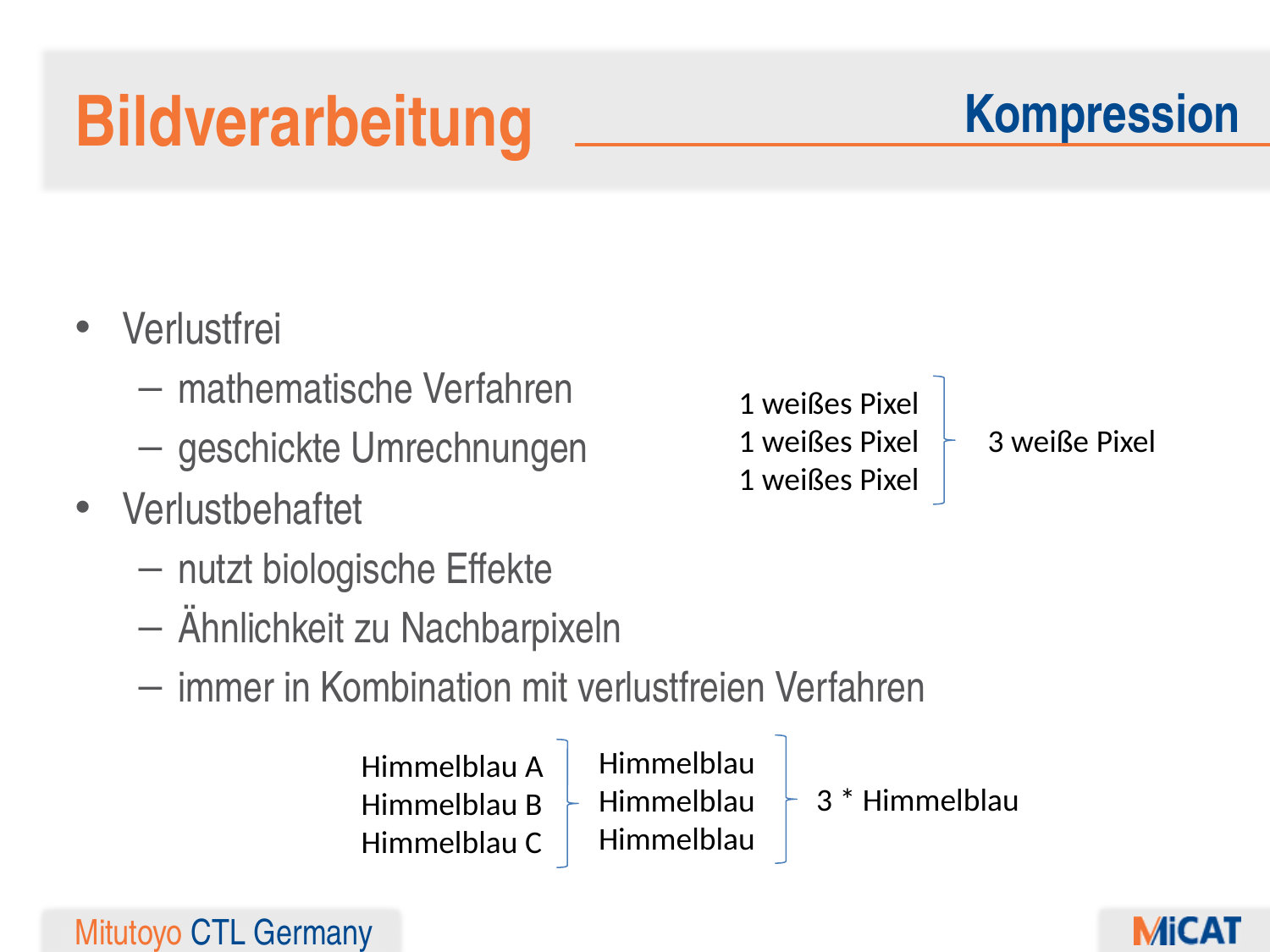

Bildverarbeitung
Kompression

Verlustfrei
mathematische Verfahren
geschickte Umrechnungen
Verlustbehaftet
nutzt biologische Effekte
Ähnlichkeit zu Nachbarpixeln
immer in Kombination mit verlustfreien Verfahren

1 weißes Pixel
1 weißes Pixel
1 weißes Pixel

3 weiße Pixel

Himmelblau
Himmelblau
Himmelblau
Himmelblau A
Himmelblau B
Himmelblau C

3 * Himmelblau